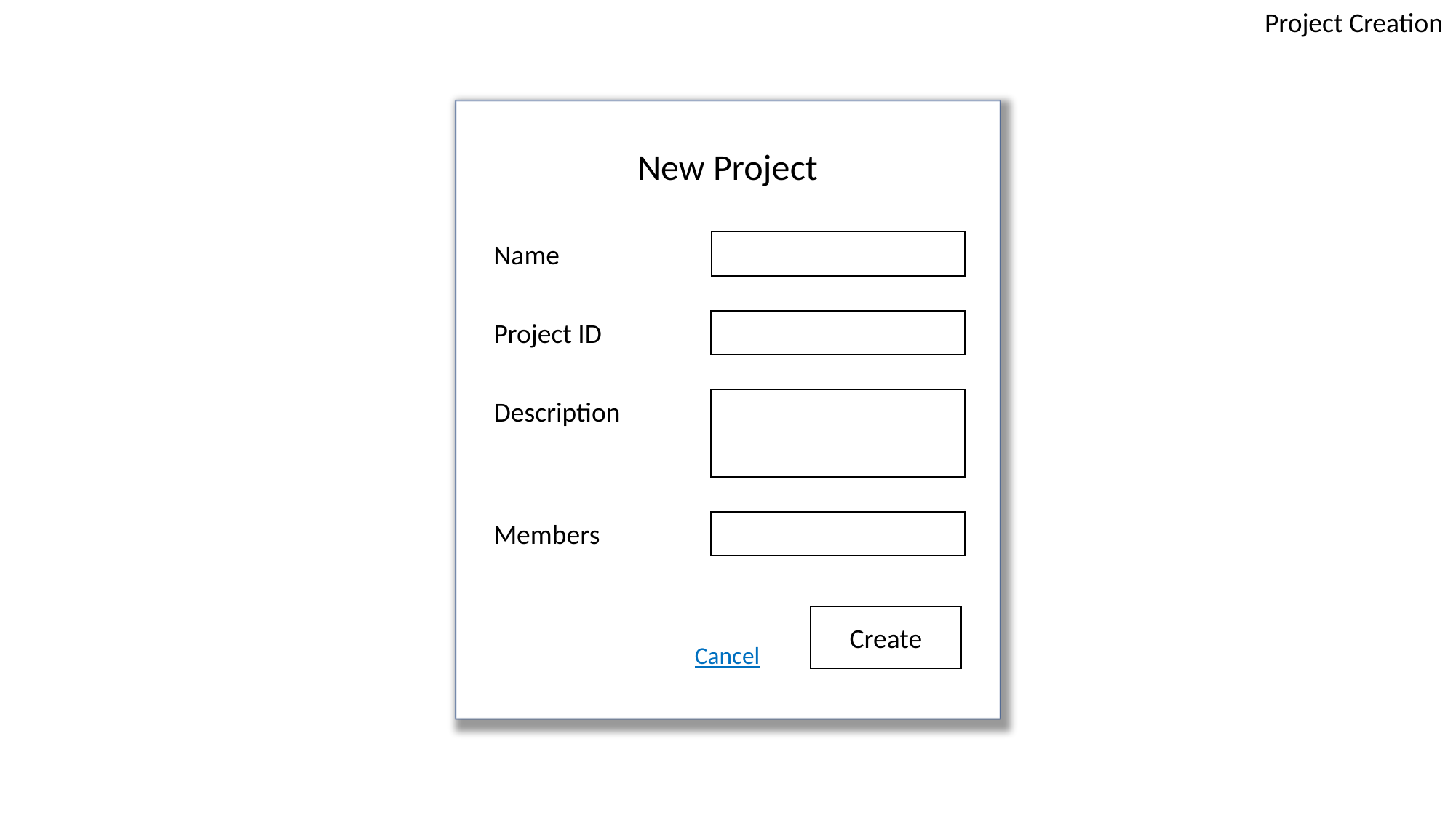

Project Creation

New Project
Name

Project ID

Description

Members

Create
Cancel